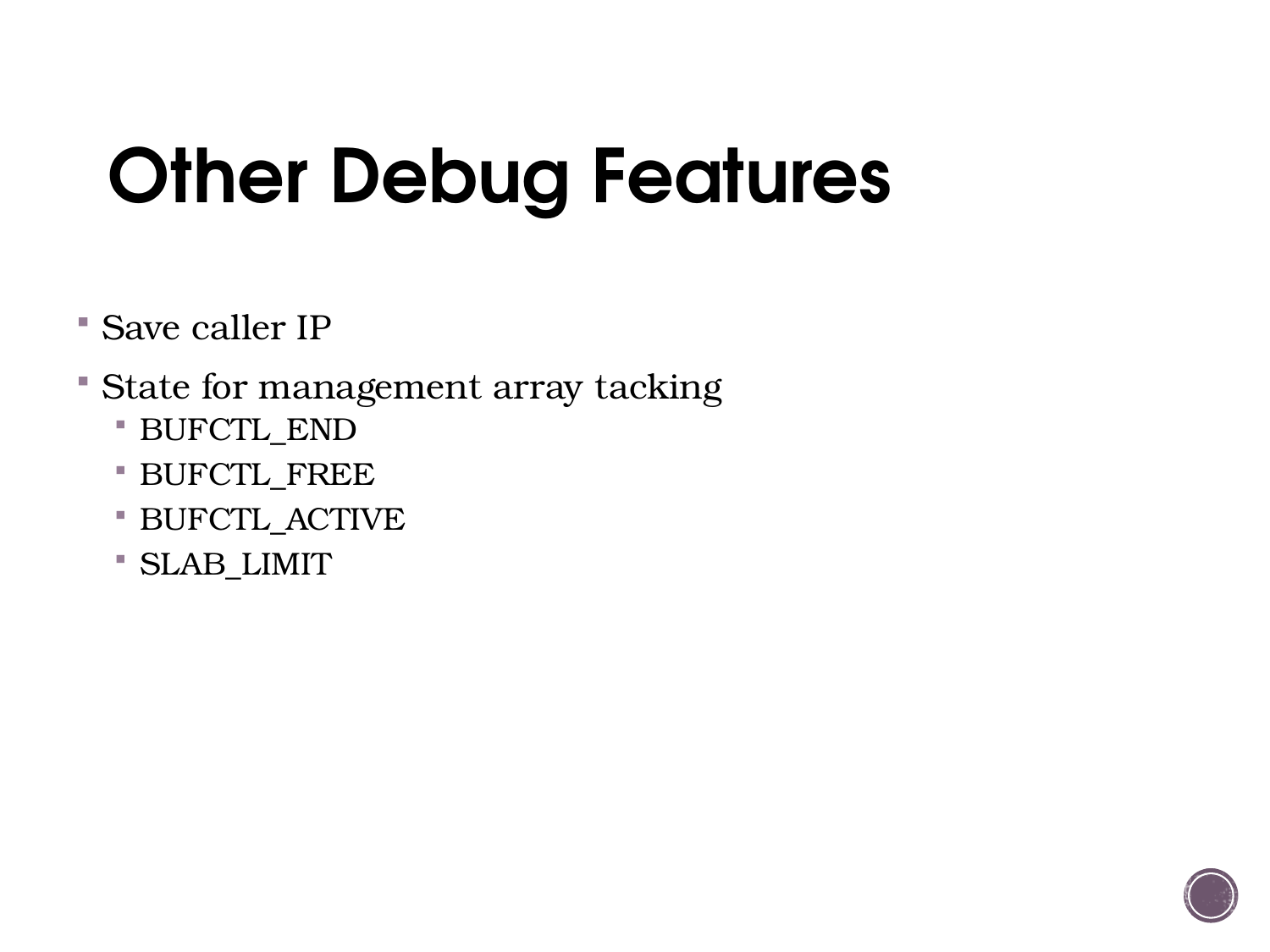

# Other Debug Features
Save caller IP
State for management array tacking
BUFCTL_END
BUFCTL_FREE
BUFCTL_ACTIVE
SLAB_LIMIT